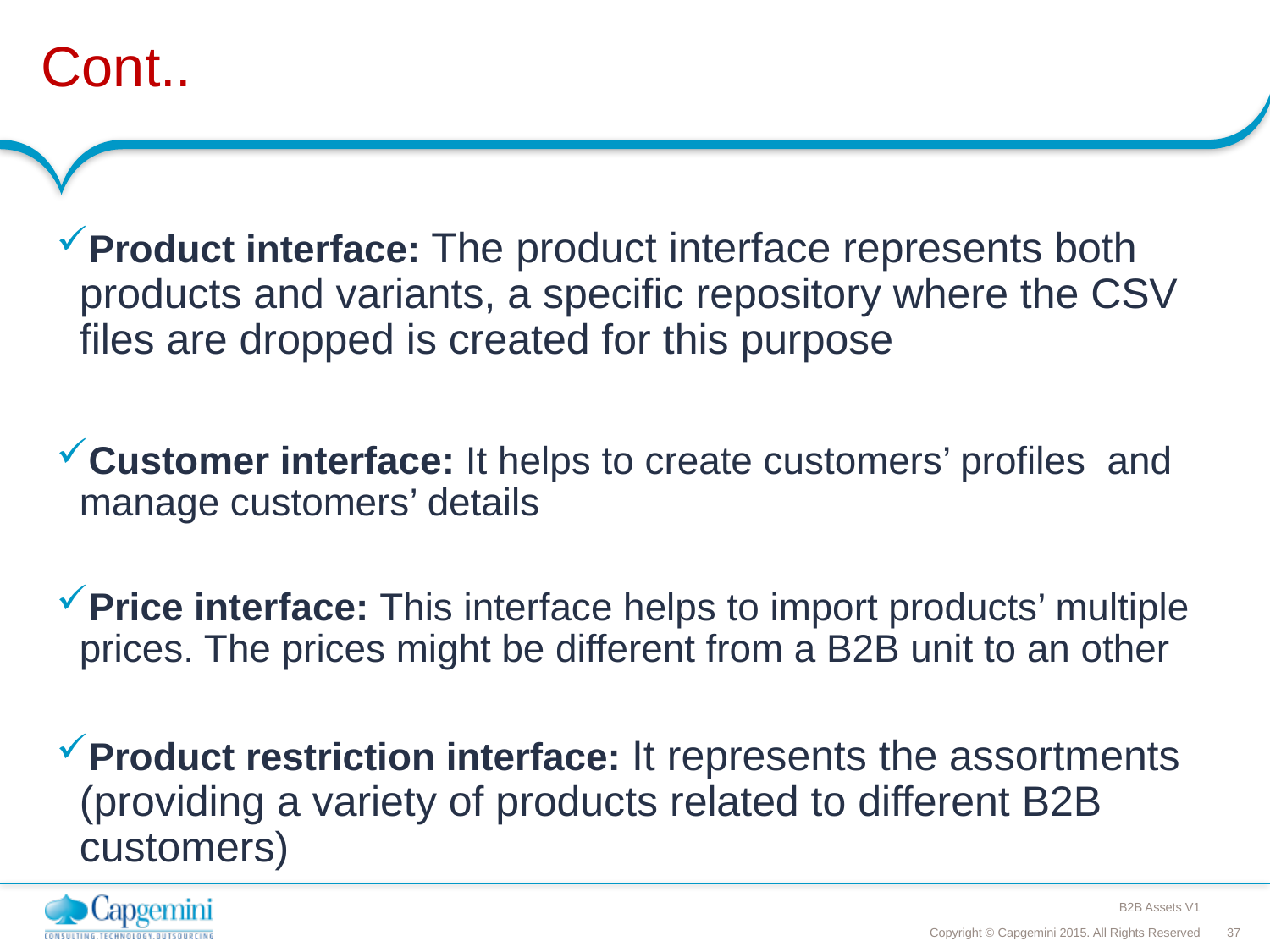

# Cont..
Product interface: The product interface represents both products and variants, a specific repository where the CSV files are dropped is created for this purpose

Customer interface: It helps to create customers’ profiles  and manage customers’ details

Price interface: This interface helps to import products’ multiple prices. The prices might be different from a B2B unit to an other

Product restriction interface: It represents the assortments (providing a variety of products related to different B2B customers)